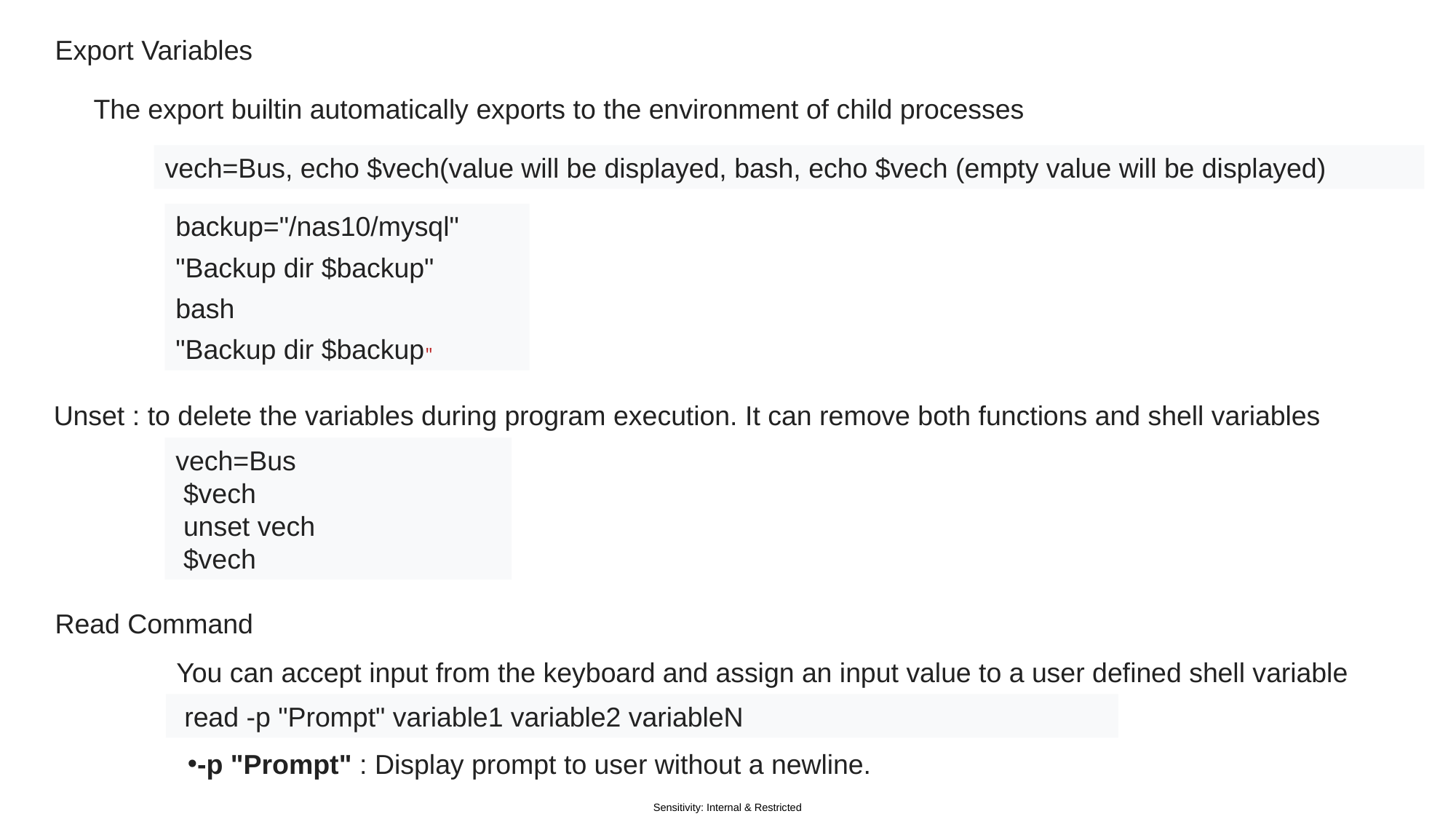

Export Variables
The export builtin automatically exports to the environment of child processes
vech=Bus, echo $vech(value will be displayed, bash, echo $vech (empty value will be displayed)
backup="/nas10/mysql"
"Backup dir $backup"
bash
"Backup dir $backup"
Unset : to delete the variables during program execution. It can remove both functions and shell variables
vech=Bus
 $vech
 unset vech
 $vech
Read Command
You can accept input from the keyboard and assign an input value to a user defined shell variable
 read -p "Prompt" variable1 variable2 variableN
-p "Prompt" : Display prompt to user without a newline.